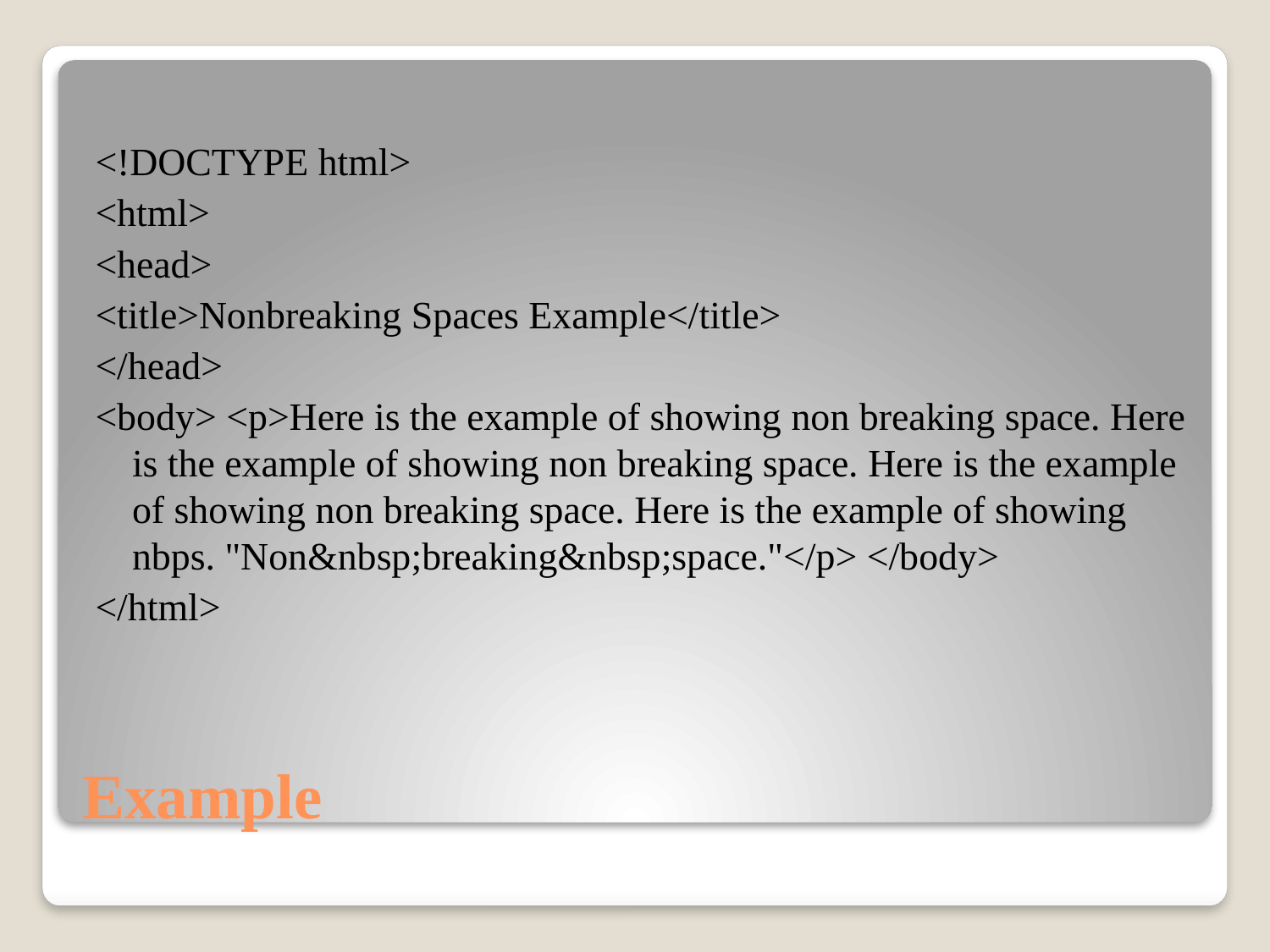

<!DOCTYPE html>
<html>
<head>
<title>Nonbreaking Spaces Example</title>
</head>
<body> <p>Here is the example of showing non breaking space. Here is the example of showing non breaking space. Here is the example of showing non breaking space. Here is the example of showing nbps. "Non&nbsp;breaking&nbsp;space."</p> </body>
</html>
# Example